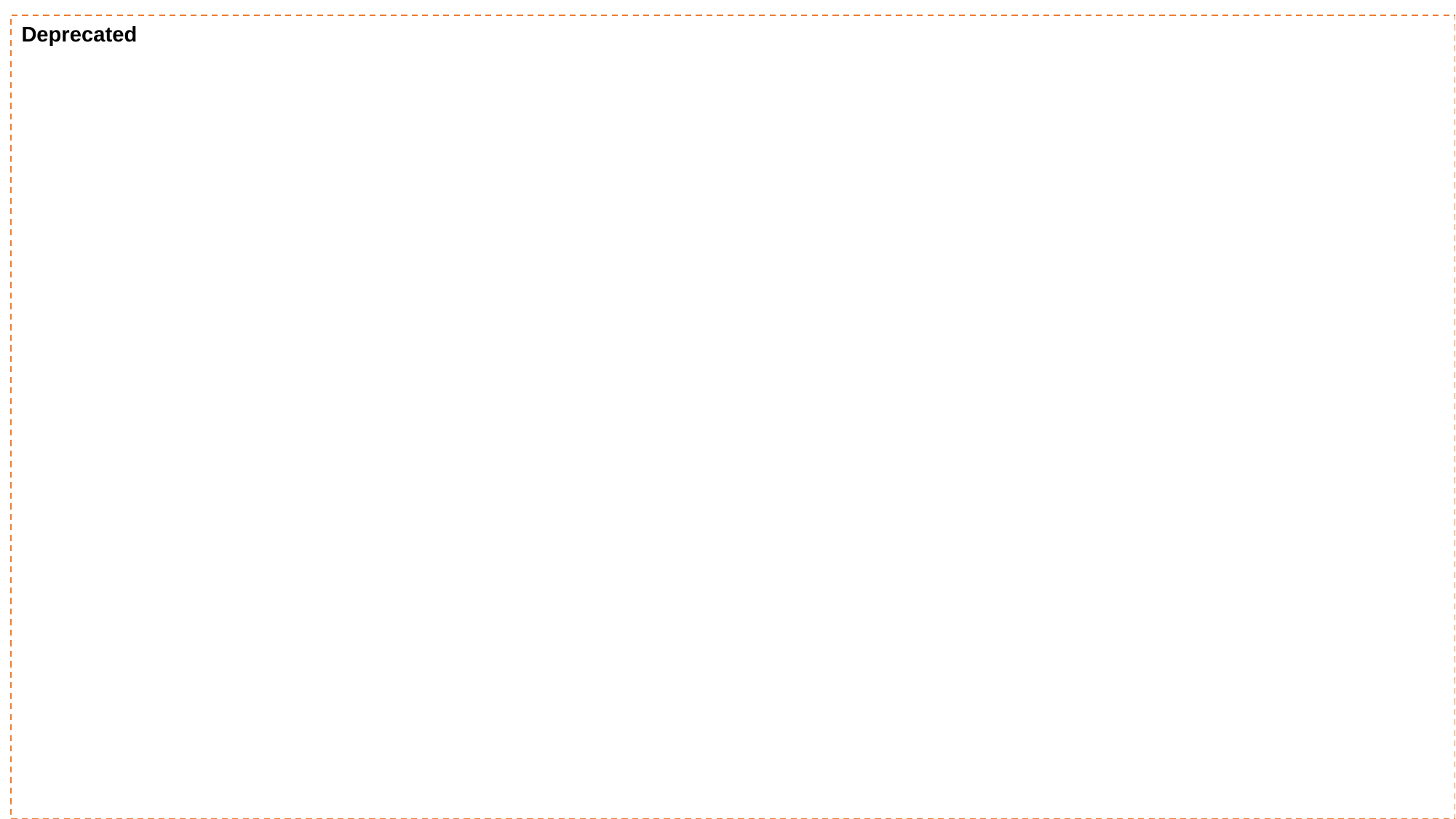

client
PC
server
Jetson Nano
Deprecated
user
Func 8
nonSecure mode
select nonSecure button
send ‘runNonSecure’ command
response
change nonSecure button
to secure button
show admin face
send result through port2 (TCP Connection 3)
face recognition media
Func 9
secure mode
select secure button
send ‘runSecure’ command
response
change secure button
to nonSecure button
show admin face
send result through port1 (TCP Connection 2)
face recognition media